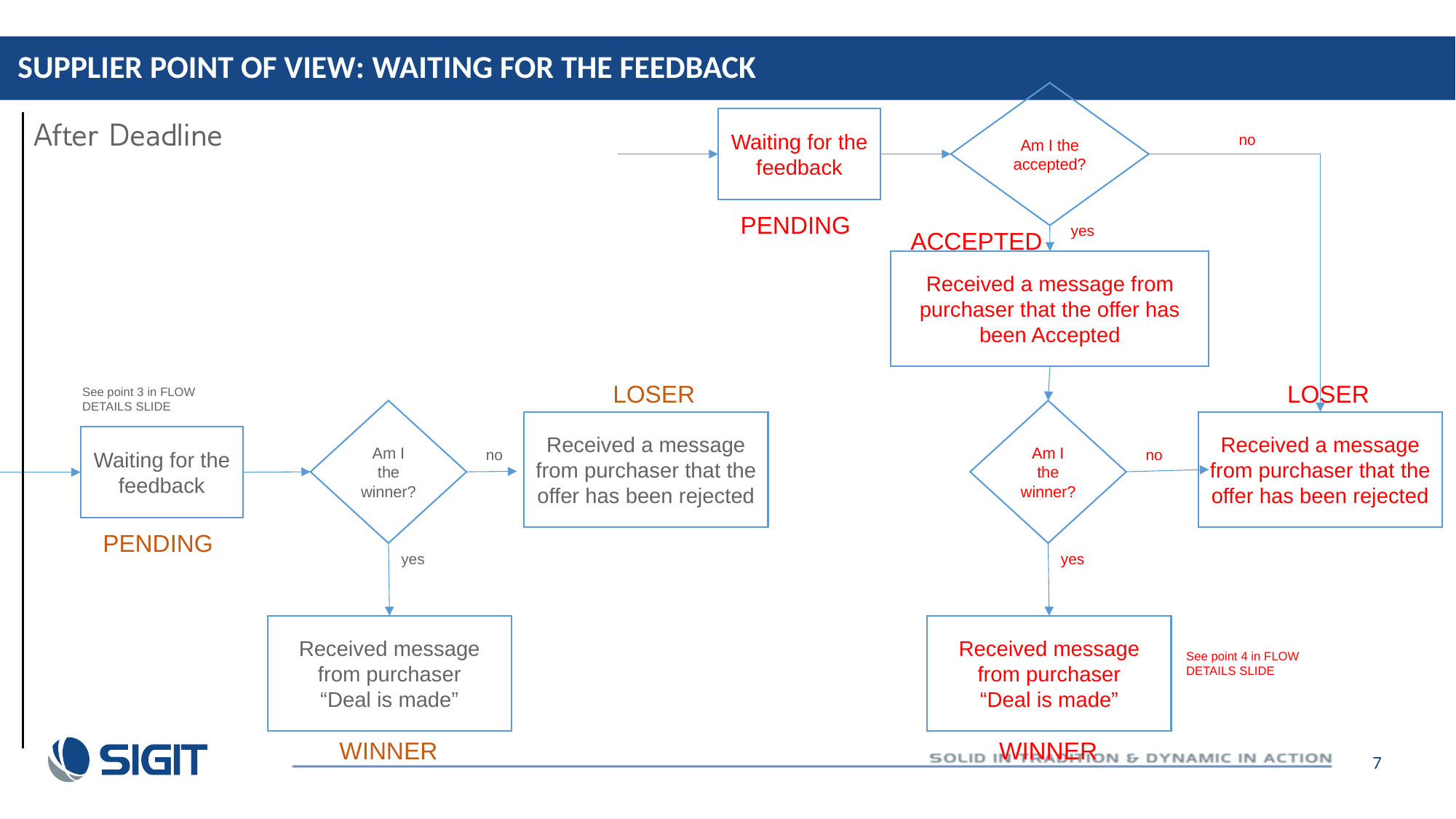

# SUPPLIER POINT OF VIEW: WAITING FOR THE FEEDBACK
Am I the accepted?
Waiting for the feedback
After Deadline
no
PENDING
yes
ACCEPTED
Received a message from purchaser that the offer has been Accepted
LOSER
LOSER
See point 3 in FLOW DETAILS SLIDE
Am I the winner?
Am I the winner?
Received a message from purchaser that the offer has been rejected
Received a message from purchaser that the offer has been rejected
Waiting for the feedback
no
no
PENDING
yes
yes
Received message from purchaser
“Deal is made”
Received message from purchaser
“Deal is made”
See point 4 in FLOW DETAILS SLIDE
WINNER
WINNER